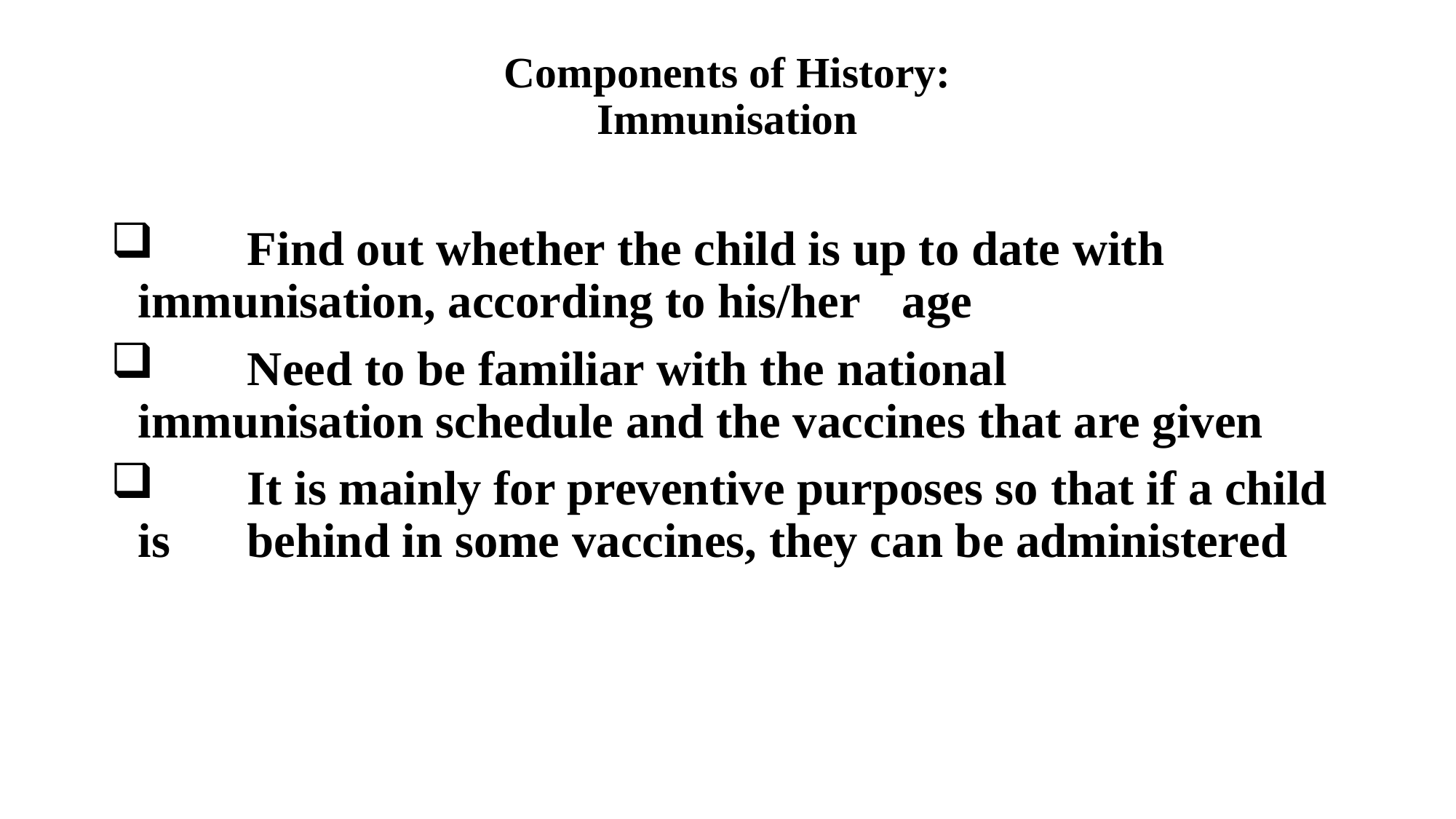

# Components of History: Immunisation
 	Find out whether the child is up to date with 	immunisation, according to his/her 	age
 	Need to be familiar with the national 	immunisation schedule and the vaccines that are given
 	It is mainly for preventive purposes so that if a child is 	behind in some vaccines, they can be administered